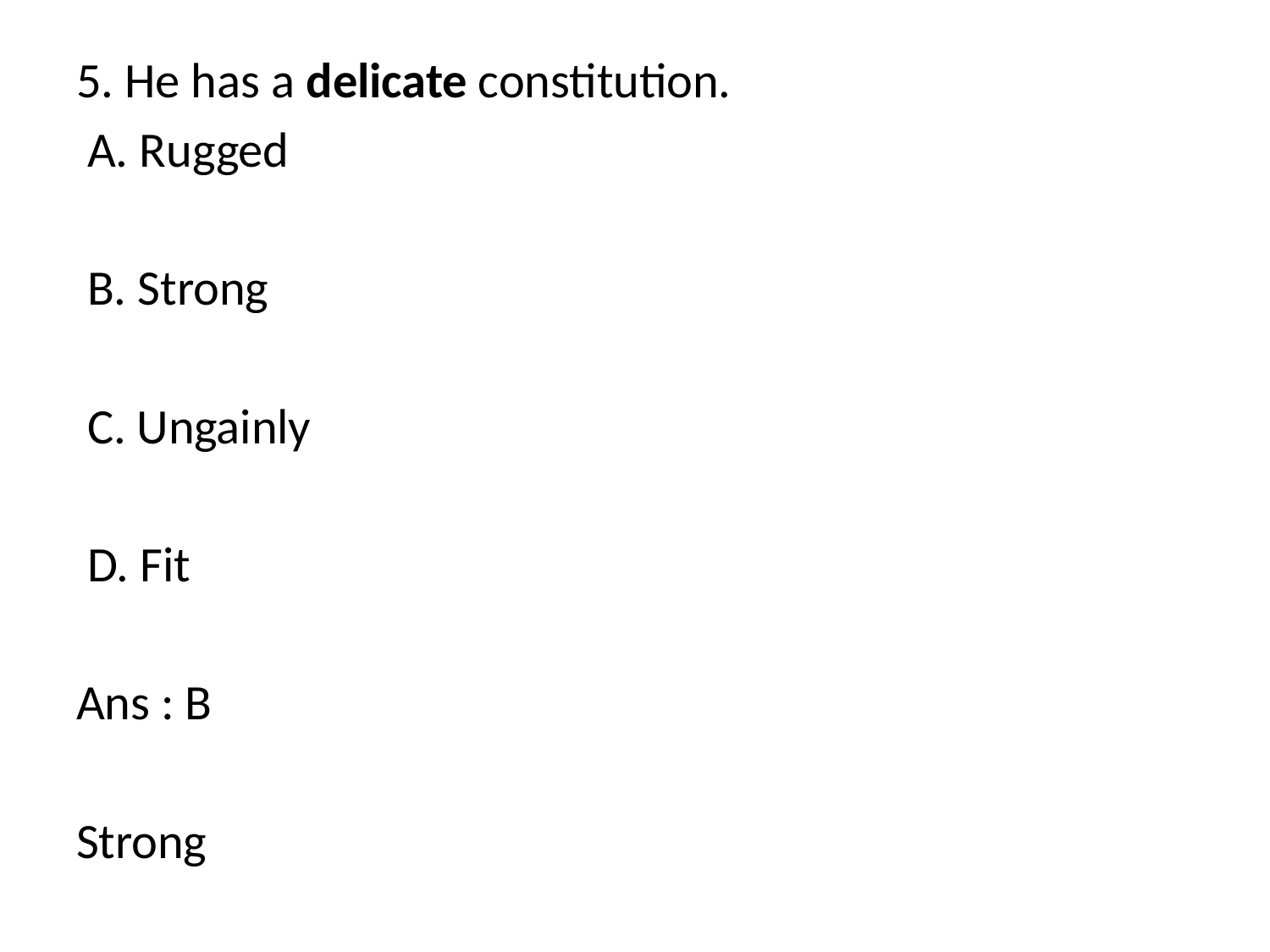

5. He has a delicate constitution.
 A. Rugged

 B. Strong

 C. Ungainly

 D. Fit

Ans : B

Strong